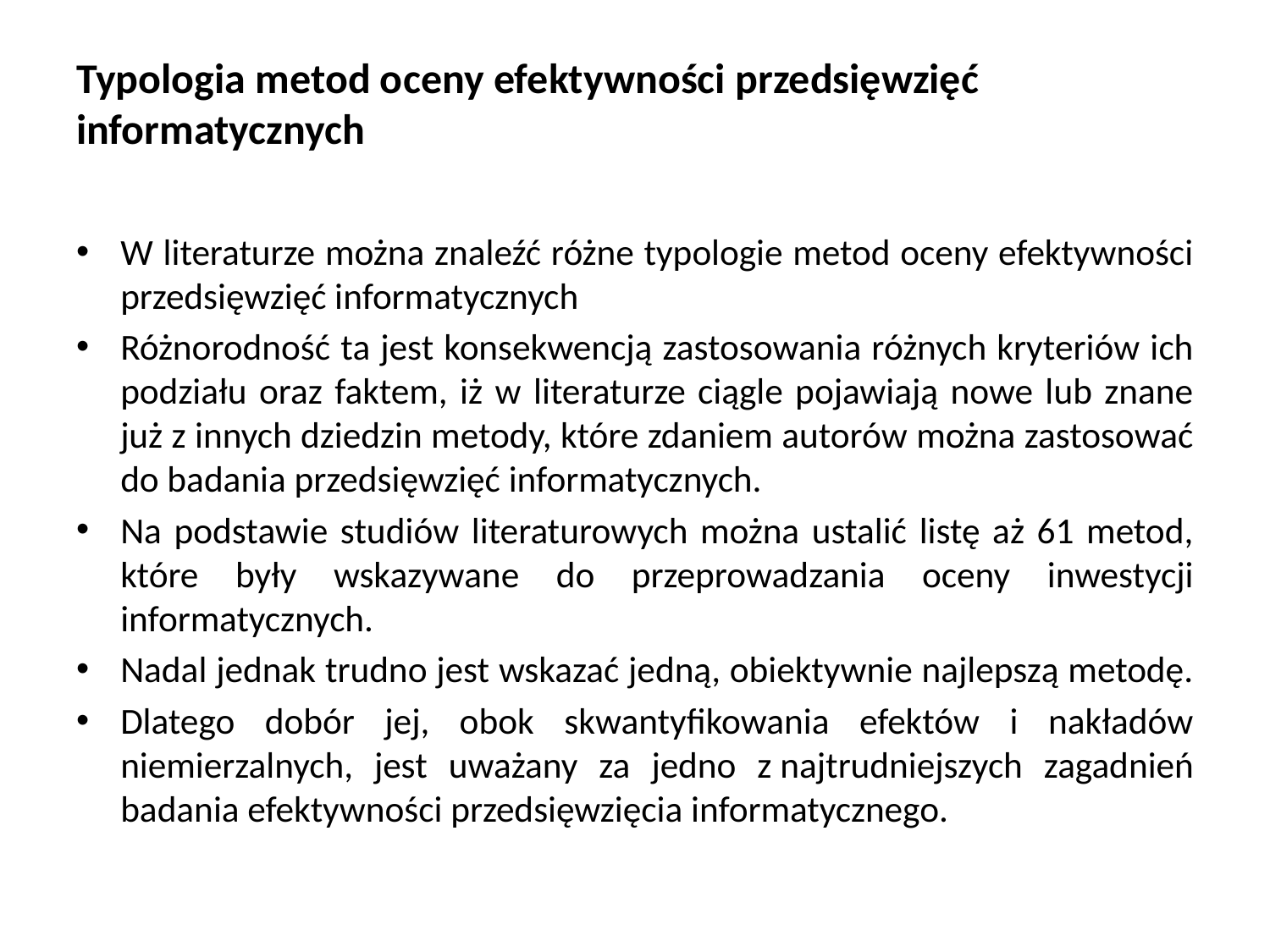

# Typologia metod oceny efektywności przedsięwzięć informatycznych
W literaturze można znaleźć różne typologie metod oceny efektywności przedsięwzięć informatycznych
Różnorodność ta jest konsekwencją zastosowania różnych kryteriów ich podziału oraz faktem, iż w literaturze ciągle pojawiają nowe lub znane już z innych dziedzin metody, które zdaniem autorów można zastosować do badania przedsięwzięć informatycznych.
Na podstawie studiów literaturowych można ustalić listę aż 61 metod, które były wskazywane do przeprowadzania oceny inwestycji informatycznych.
Nadal jednak trudno jest wskazać jedną, obiektywnie najlepszą metodę.
Dlatego dobór jej, obok skwantyfikowania efektów i nakładów niemierzalnych, jest uważany za jedno z najtrudniejszych zagadnień badania efektywności przedsięwzięcia informatycznego.